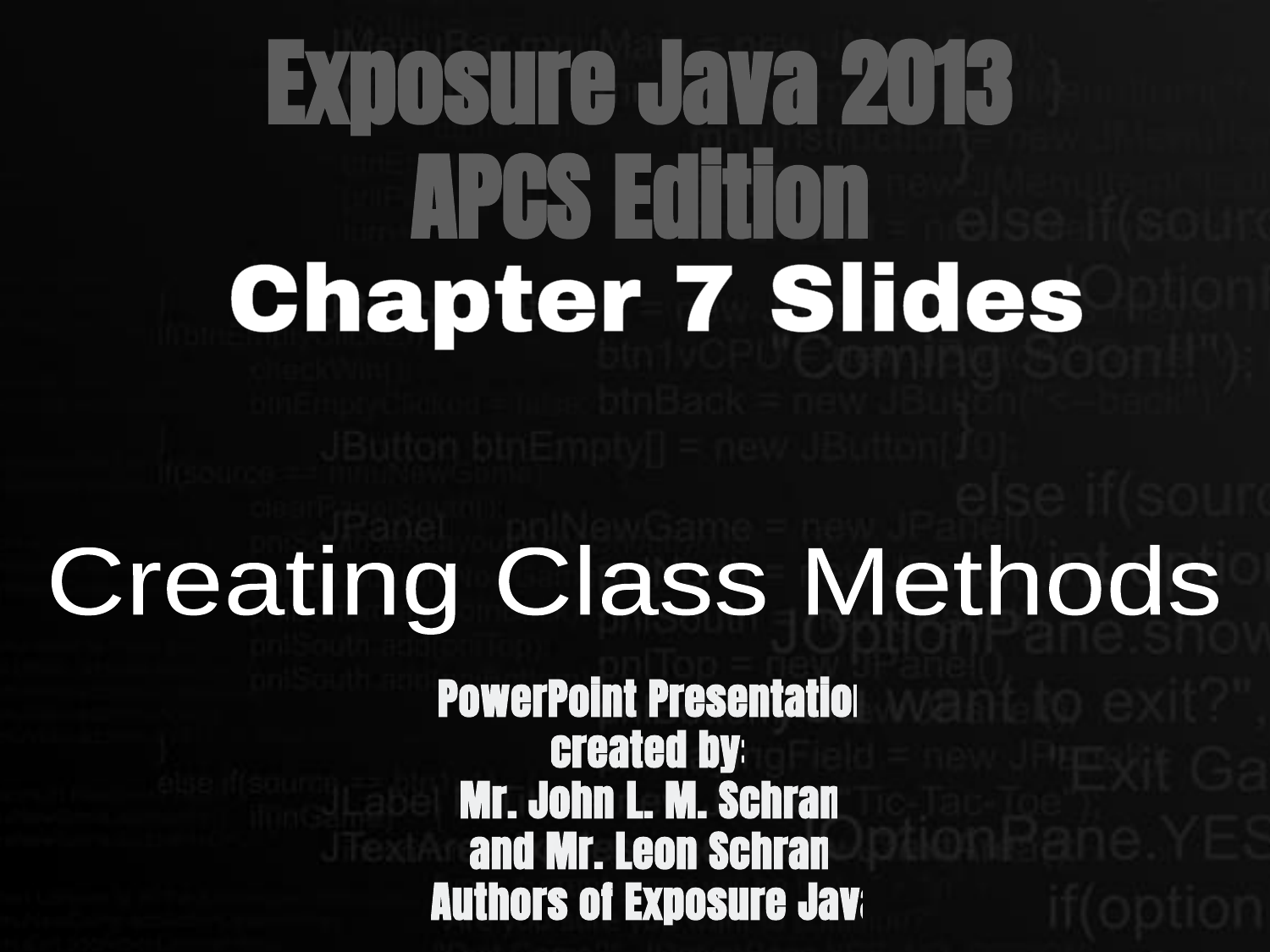

Exposure Java 2013
APCS Edition
Chapter 7 Slides
Creating Class Methods
PowerPoint Presentation
created by:
Mr. John L. M. Schram
and Mr. Leon Schram
Authors of Exposure Java